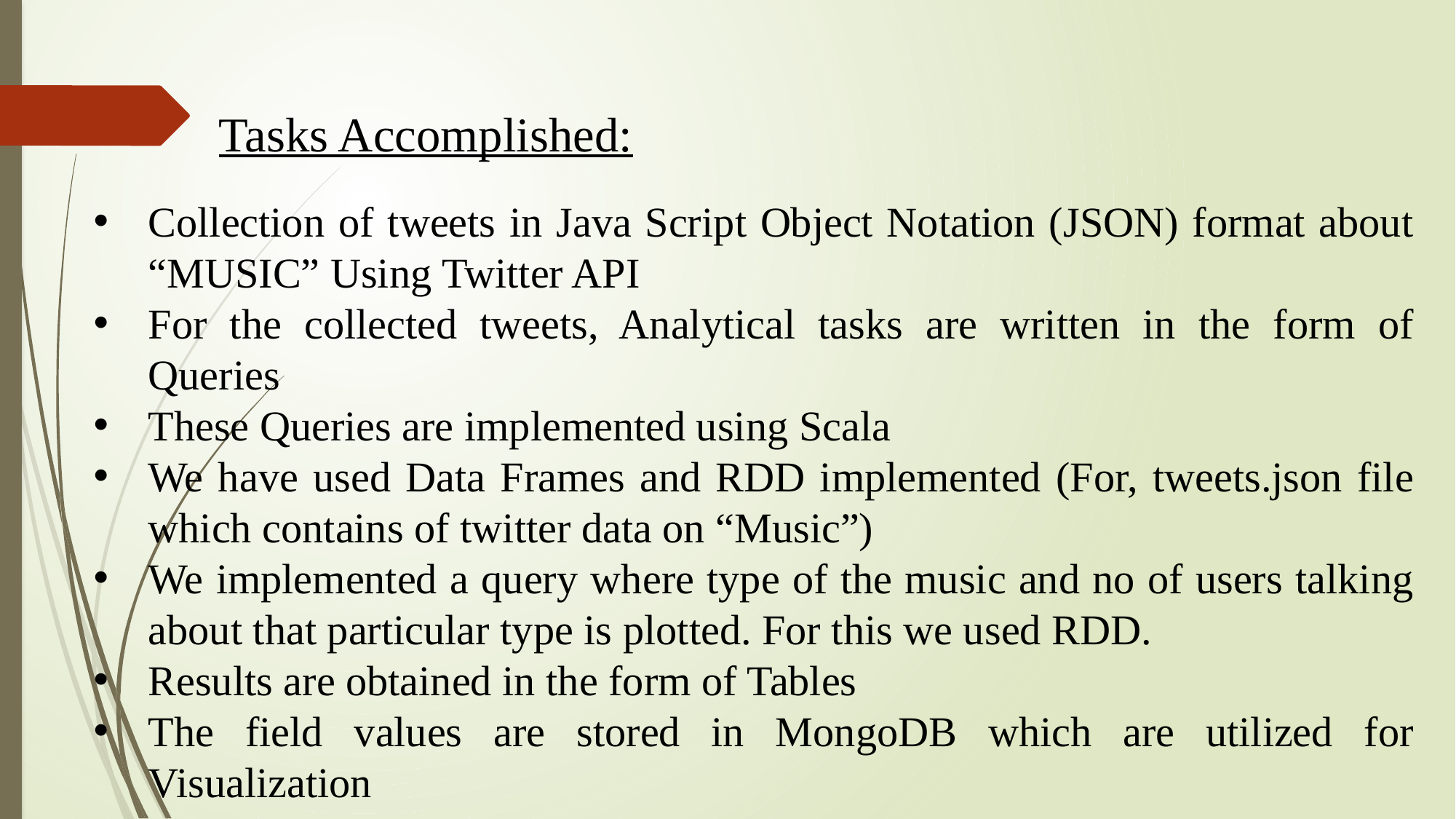

Tasks Accomplished:

Collection of tweets in Java Script Object Notation (JSON) format about “MUSIC” Using Twitter API
For the collected tweets, Analytical tasks are written in the form of Queries
These Queries are implemented using Scala
We have used Data Frames and RDD implemented (For, tweets.json file which contains of twitter data on “Music”)
We implemented a query where type of the music and no of users talking about that particular type is plotted. For this we used RDD.
Results are obtained in the form of Tables
The field values are stored in MongoDB which are utilized for Visualization